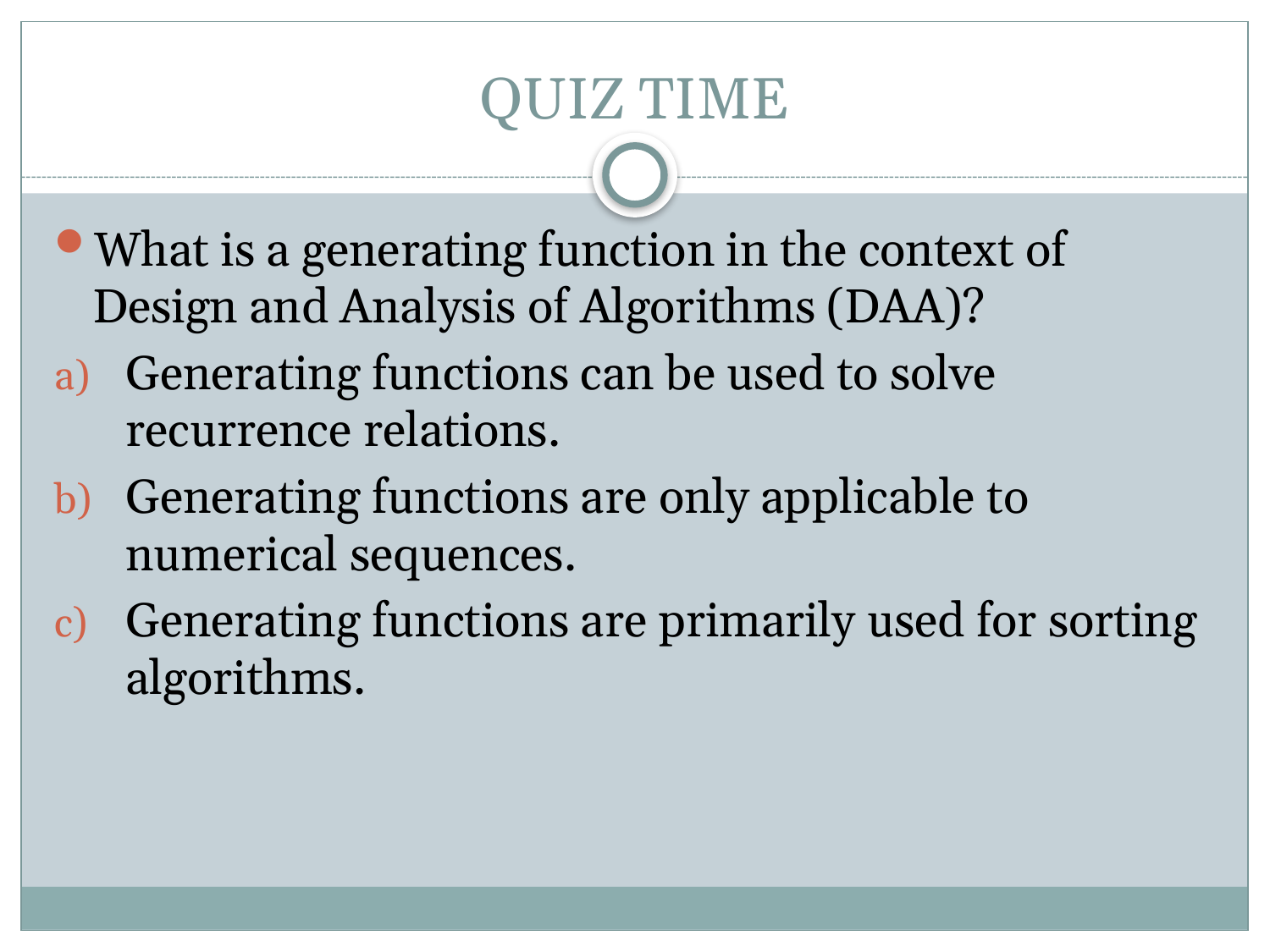

# QUIZ TIME
What is a generating function in the context of Design and Analysis of Algorithms (DAA)?
Generating functions can be used to solve recurrence relations.
Generating functions are only applicable to numerical sequences.
Generating functions are primarily used for sorting algorithms.